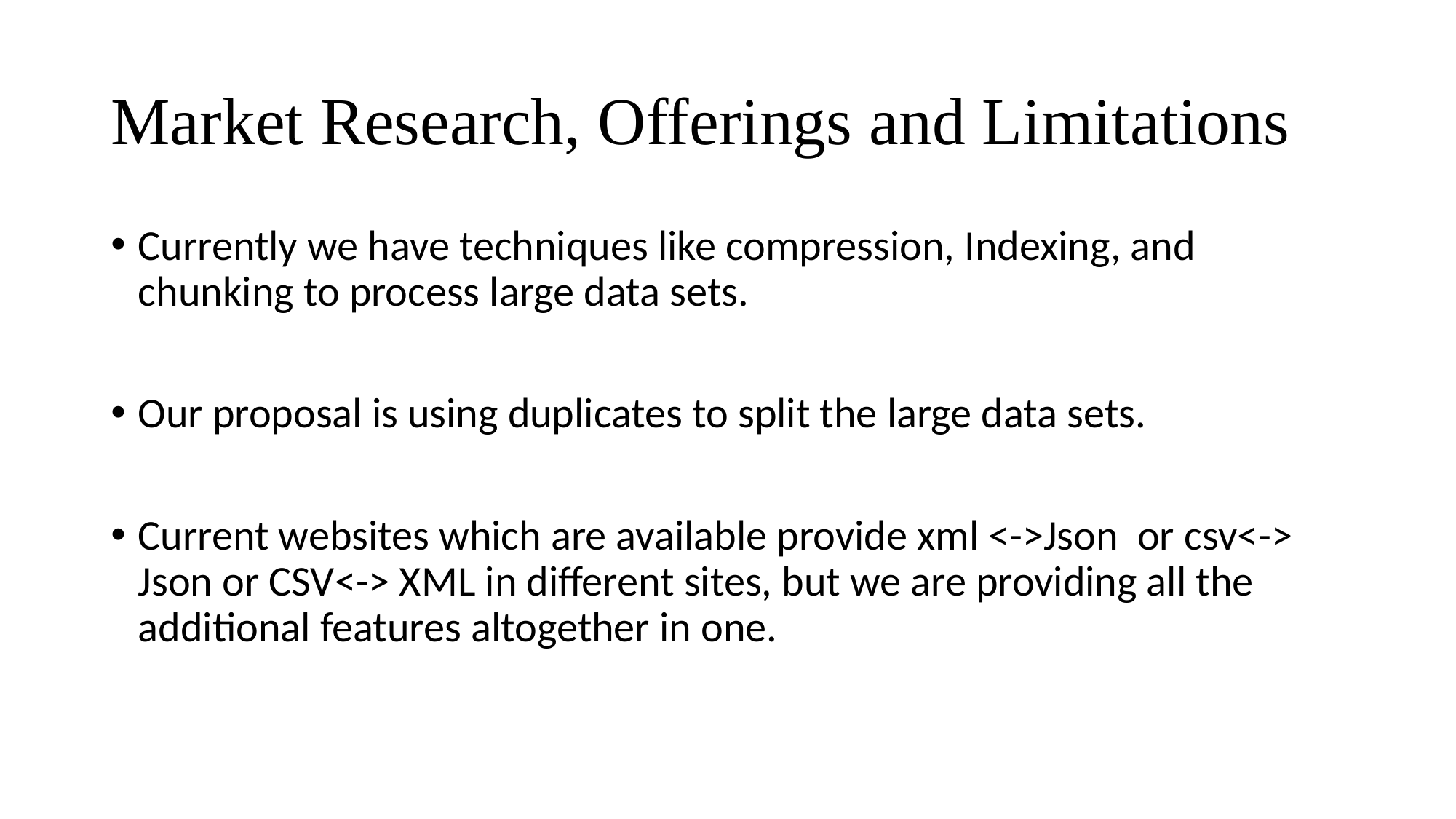

# Market Research, Offerings and Limitations
Currently we have techniques like compression, Indexing, and chunking to process large data sets.

Our proposal is using duplicates to split the large data sets.

Current websites which are available provide xml <->Json  or csv<-> Json or CSV<-> XML in different sites, but we are providing all the additional features altogether in one.